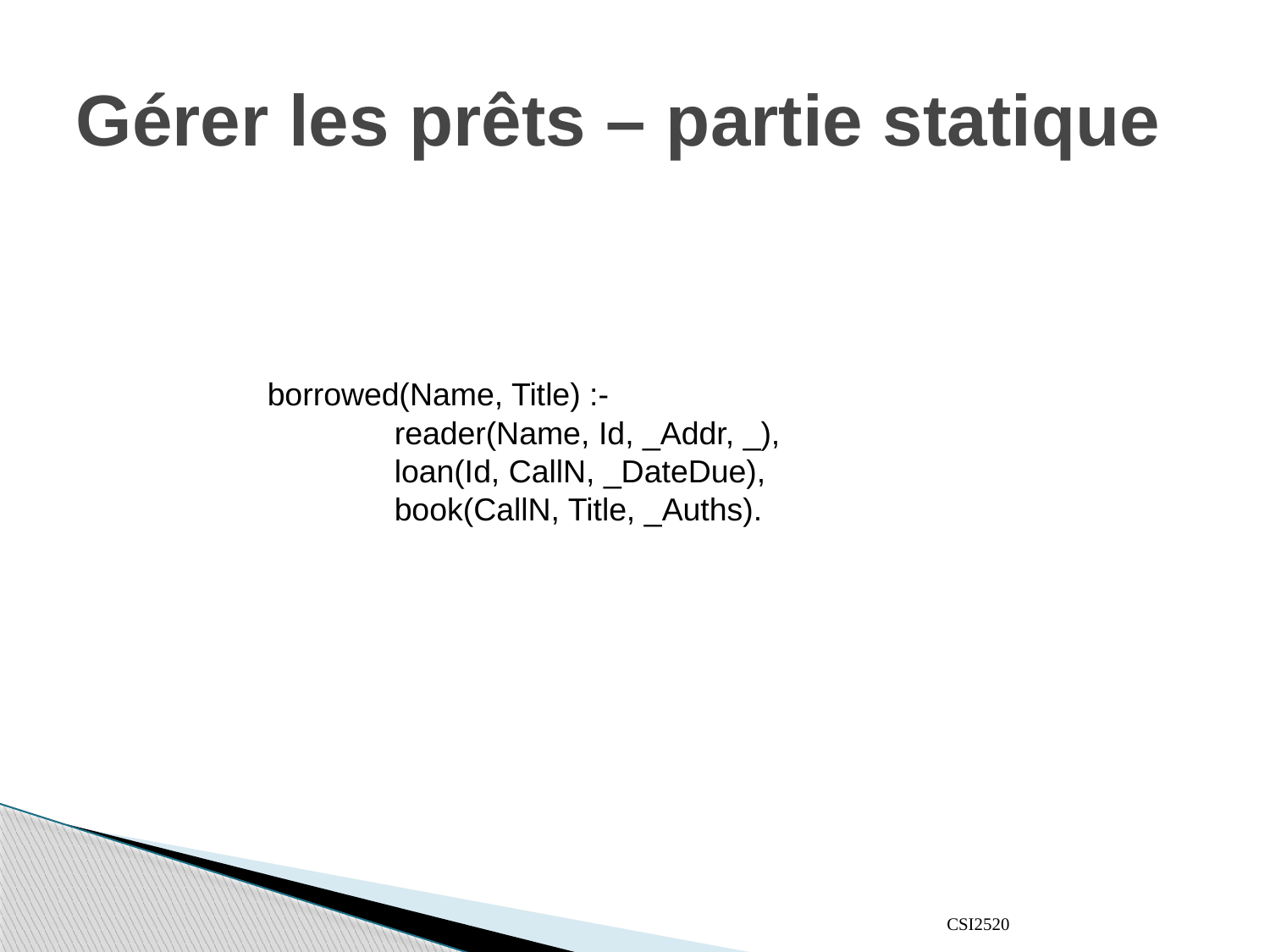

# Gérer les prêts – partie statique
borrowed(Name, Title) :-
	reader(Name, Id, _Addr, _),
	loan(Id, CallN, _DateDue),
	book(CallN, Title, _Auths).
CSI2520